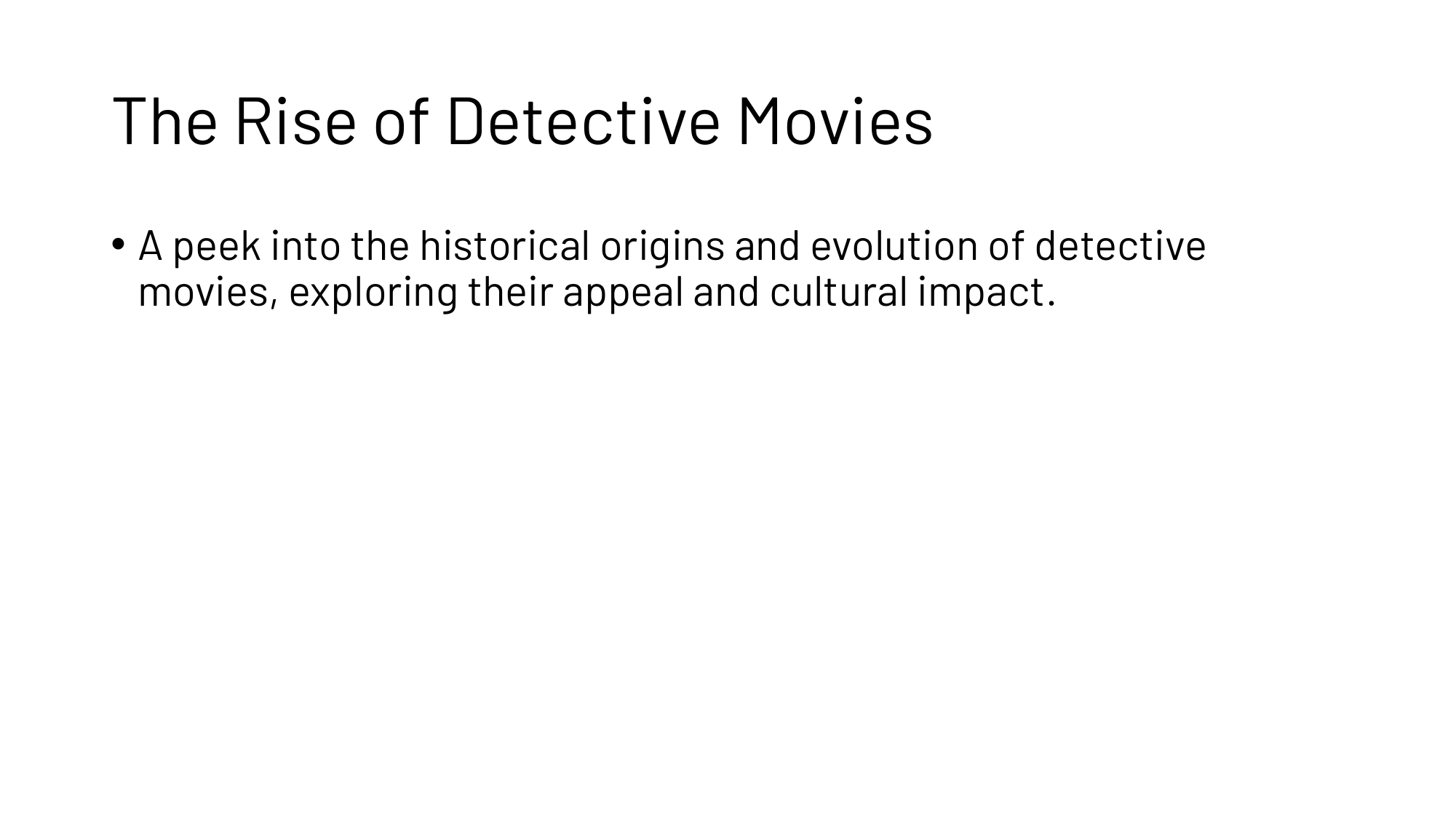

# The Rise of Detective Movies
A peek into the historical origins and evolution of detective movies, exploring their appeal and cultural impact.